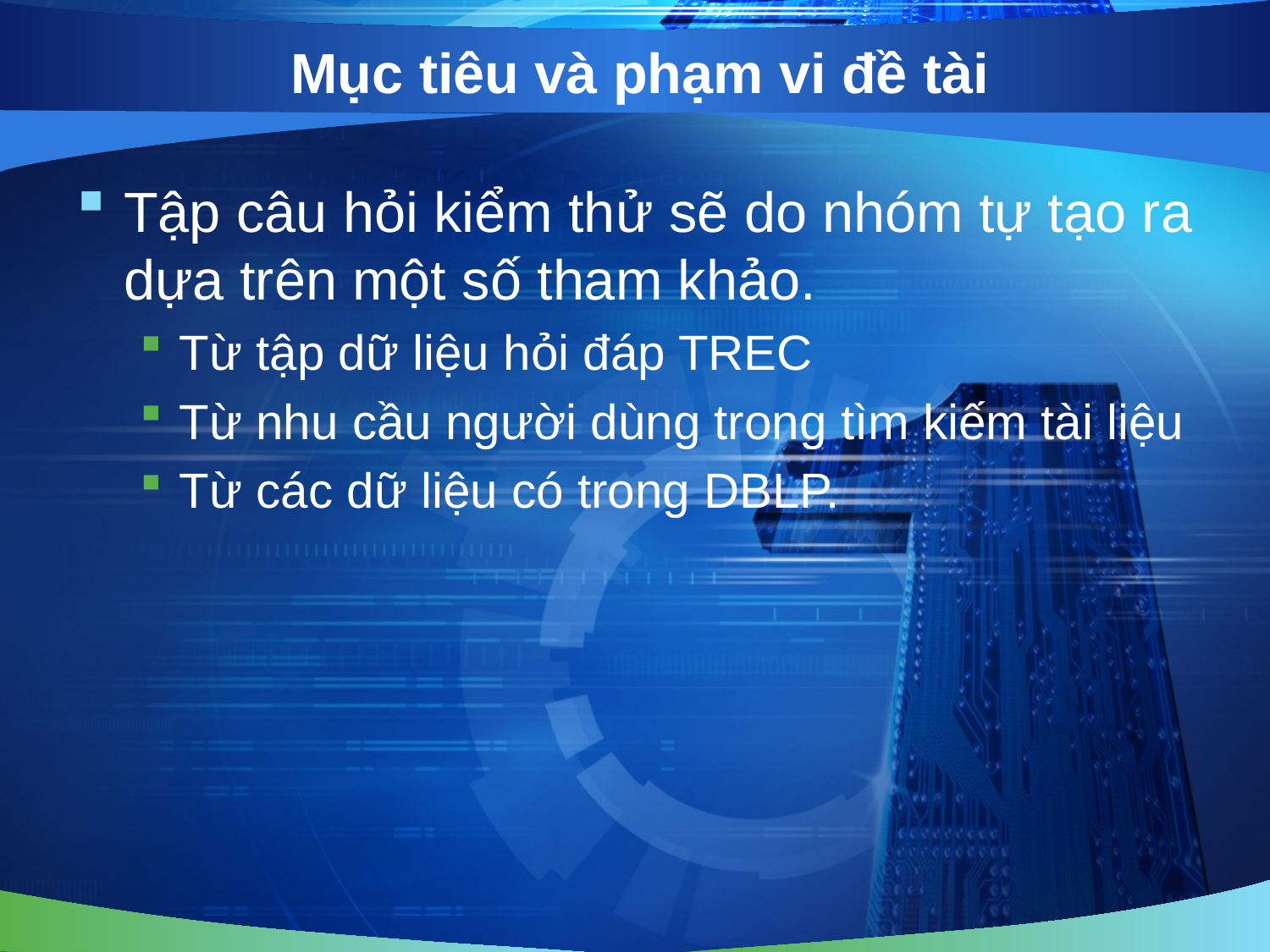

# Mục tiêu và phạm vi đề tài
Tập câu hỏi kiểm thử sẽ do nhóm tự tạo ra dựa trên một số tham khảo.
Từ tập dữ liệu hỏi đáp TREC
Từ nhu cầu người dùng trong tìm kiếm tài liệu
Từ các dữ liệu có trong DBLP.